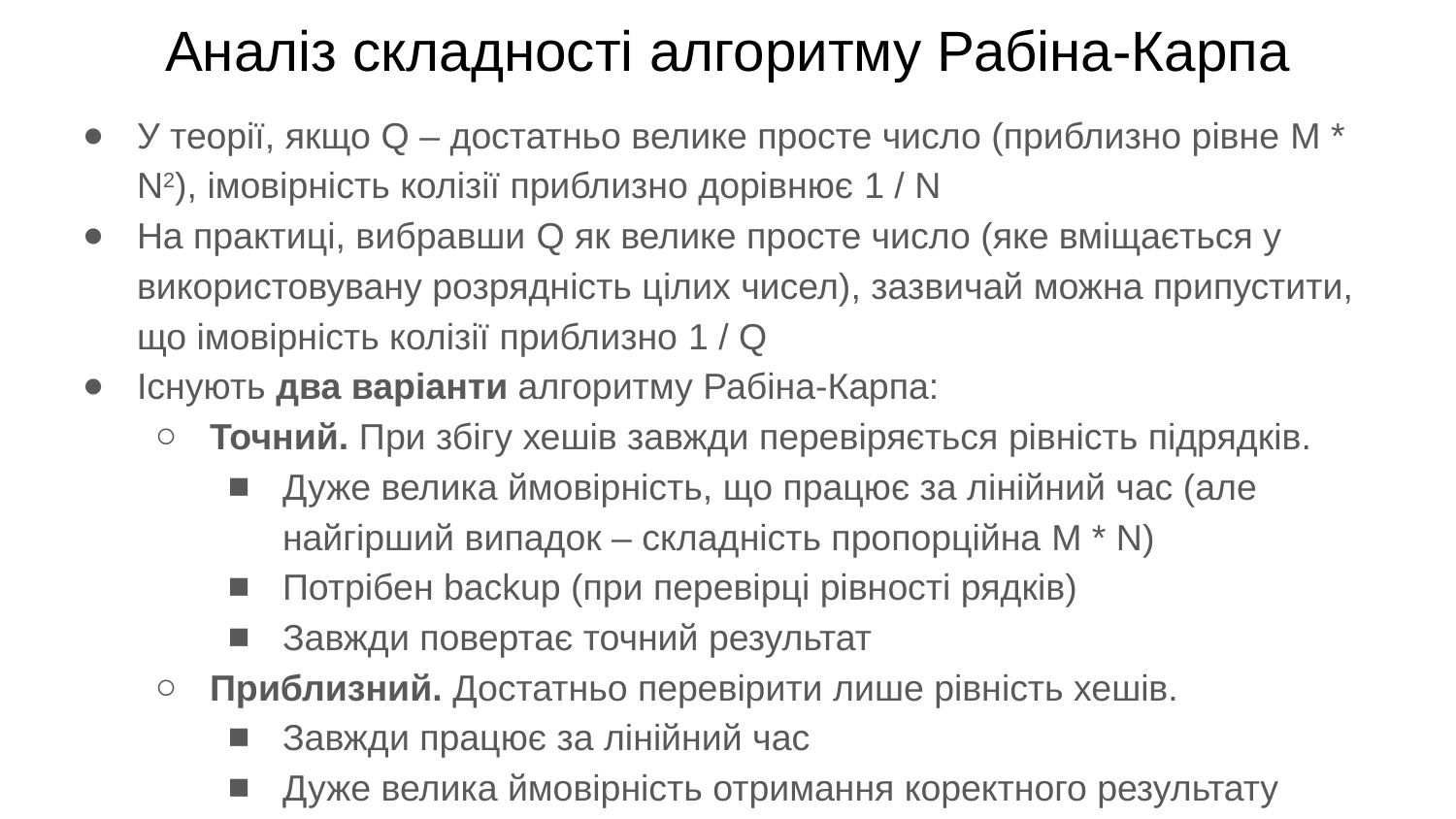

# Аналіз складності алгоритму Рабіна-Карпа
У теорії, якщо Q – достатньо велике просте число (приблизно рівне M * N2), імовірність колізії приблизно дорівнює 1 / N
На практиці, вибравши Q як велике просте число (яке вміщається у використовувану розрядність цілих чисел), зазвичай можна припустити, що імовірність колізії приблизно 1 / Q
Існують два варіанти алгоритму Рабіна-Карпа:
Точний. При збігу хешів завжди перевіряється рівність підрядків.
Дуже велика ймовірність, що працює за лінійний час (але найгірший випадок – складність пропорційна M * N)
Потрібен backup (при перевірці рівності рядків)
Завжди повертає точний результат
Приблизний. Достатньо перевірити лише рівність хешів.
Завжди працює за лінійний час
Дуже велика ймовірність отримання коректного результату